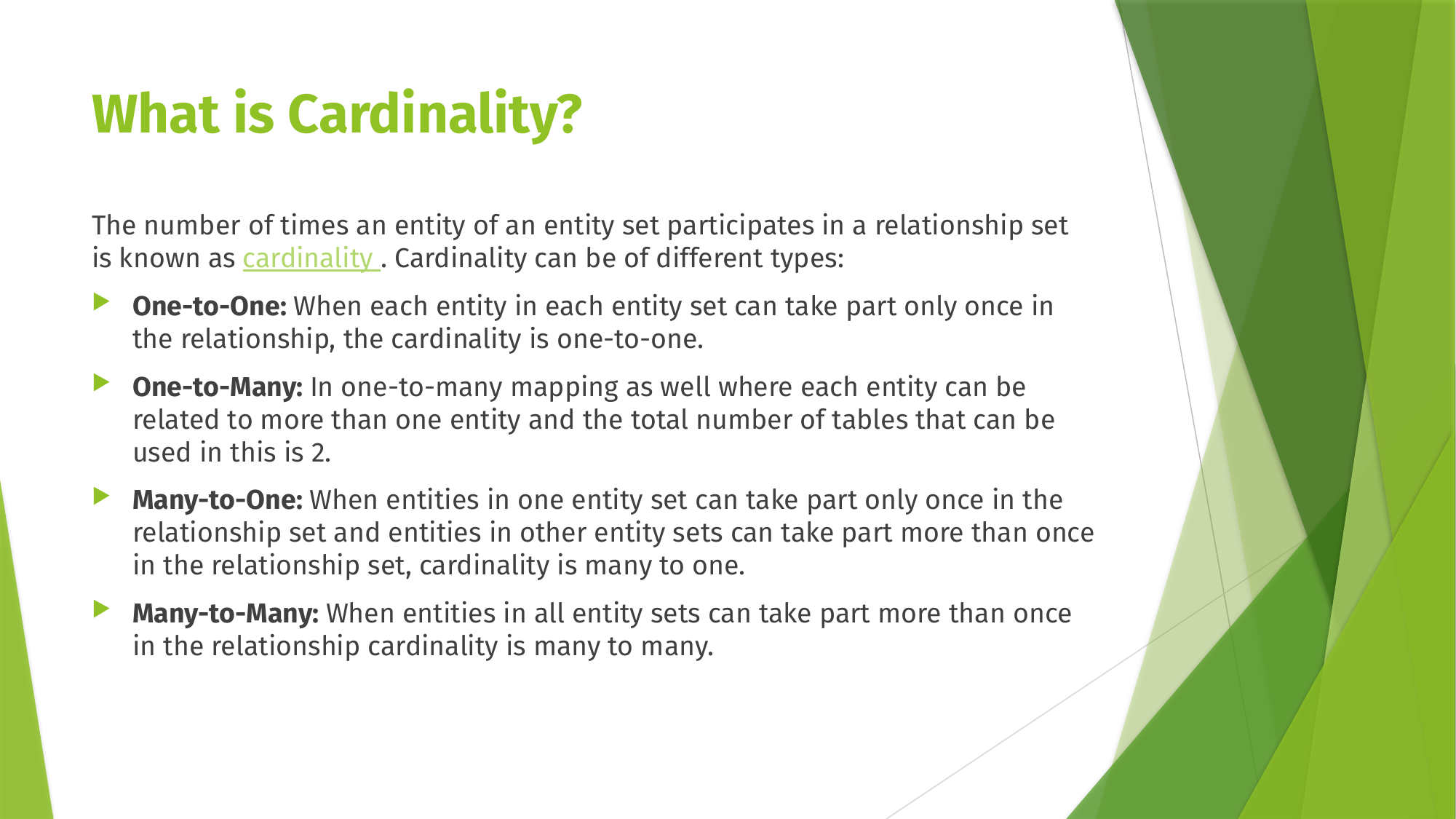

# What is Cardinality?
The number of times an entity of an entity set participates in a relationship set is known as cardinality . Cardinality can be of different types:
One-to-One: When each entity in each entity set can take part only once in the relationship, the cardinality is one-to-one.
One-to-Many: In one-to-many mapping as well where each entity can be related to more than one entity and the total number of tables that can be used in this is 2.
Many-to-One: When entities in one entity set can take part only once in the relationship set and entities in other entity sets can take part more than once in the relationship set, cardinality is many to one.
Many-to-Many: When entities in all entity sets can take part more than once in the relationship cardinality is many to many.